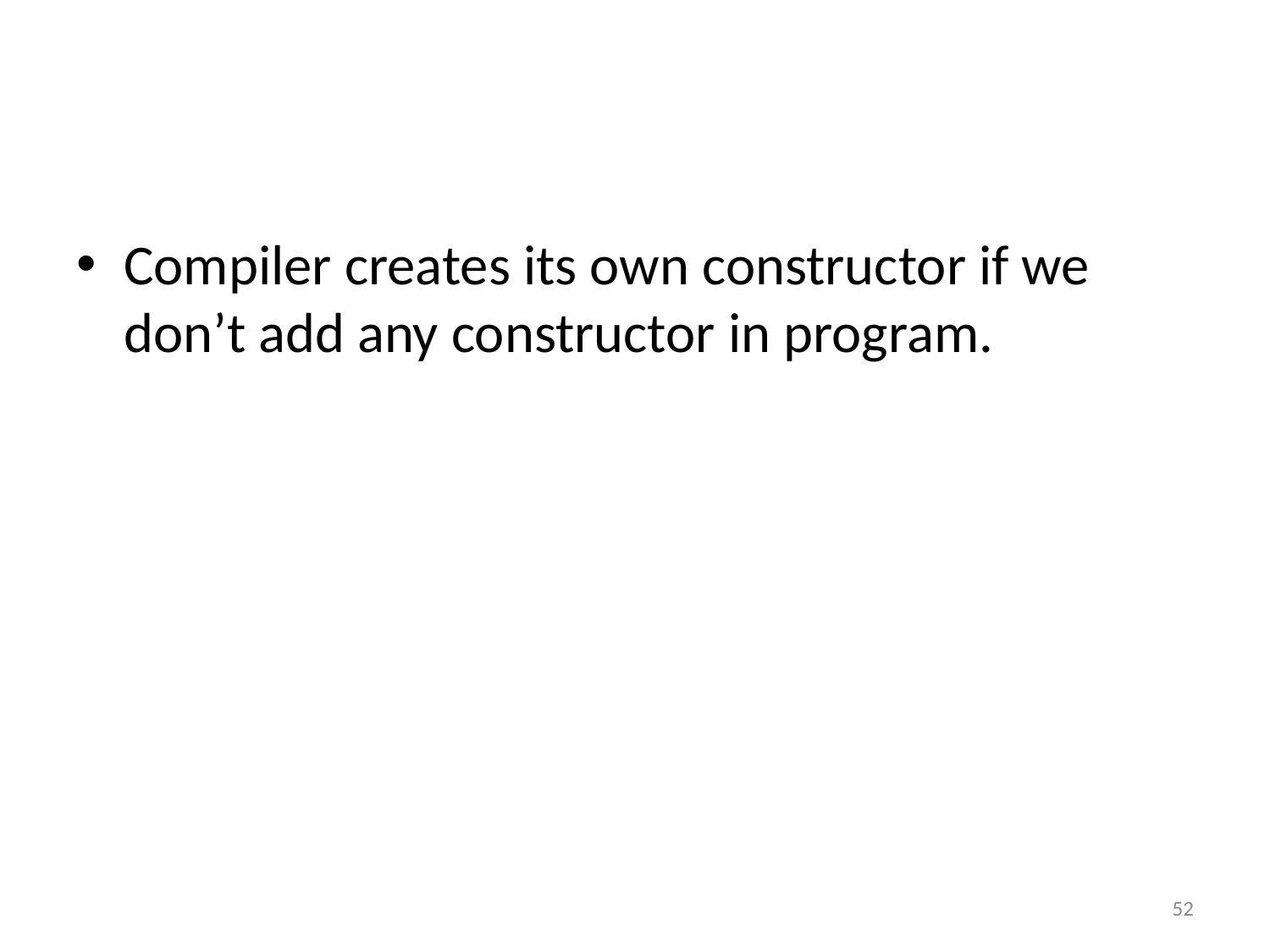

#
Compiler creates its own constructor if we don’t add any constructor in program.

52